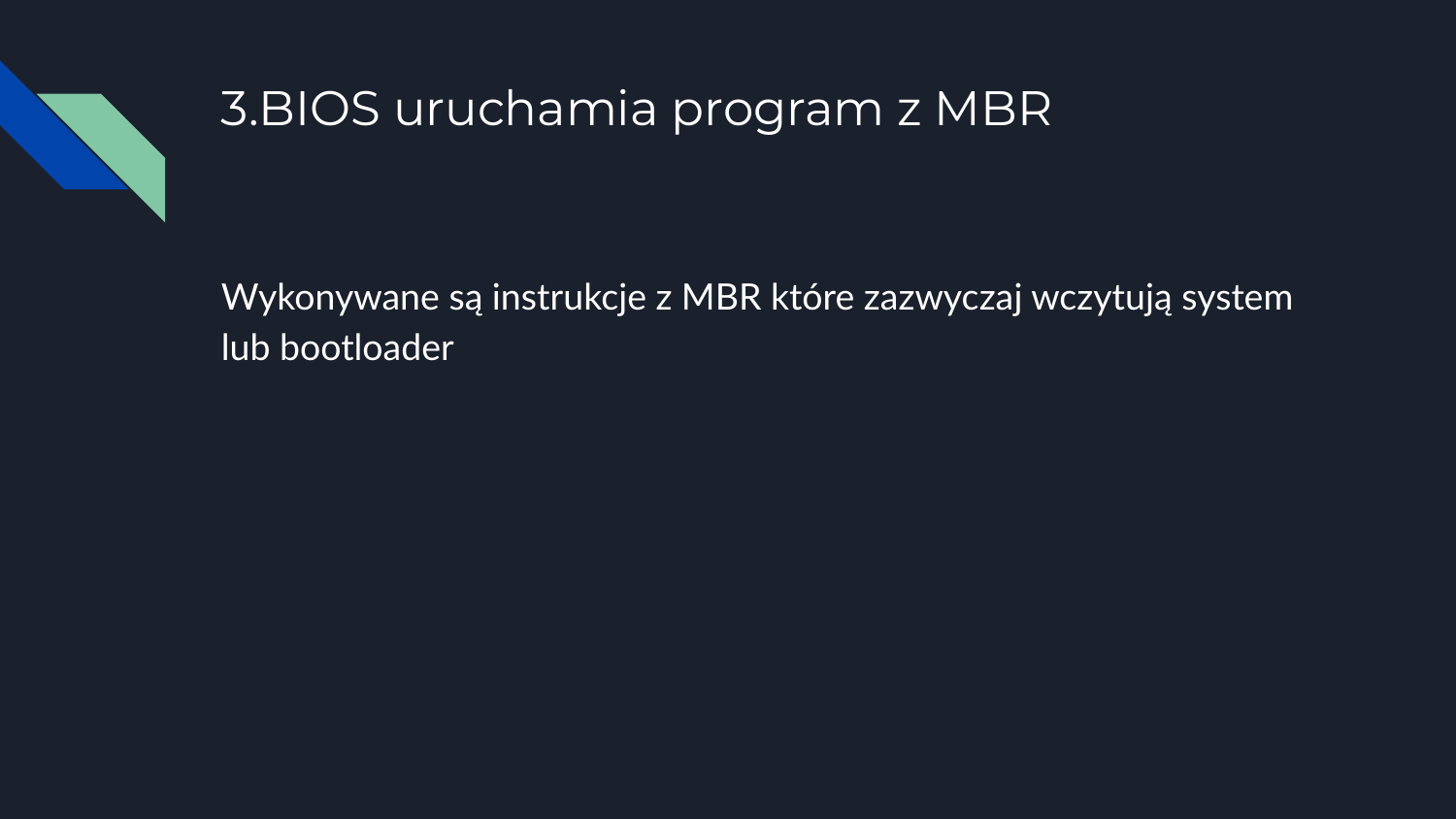

# 3.BIOS uruchamia program z MBR
Wykonywane są instrukcje z MBR które zazwyczaj wczytują system lub bootloader